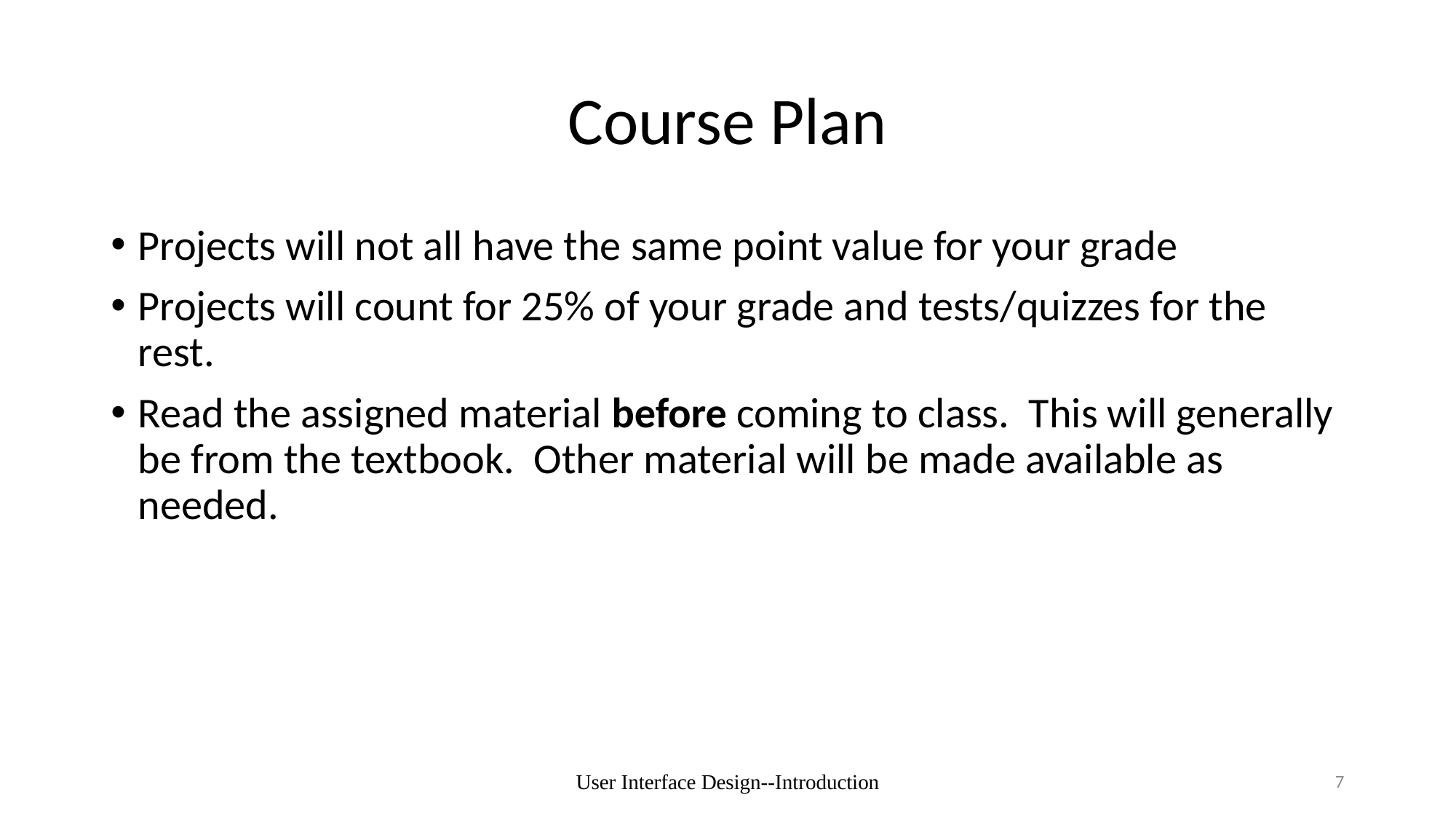

# Course Plan
Projects will not all have the same point value for your grade
Projects will count for 25% of your grade and tests/quizzes for the rest.
Read the assigned material before coming to class.  This will generally be from the textbook.  Other material will be made available as needed.

User Interface Design--Introduction
7